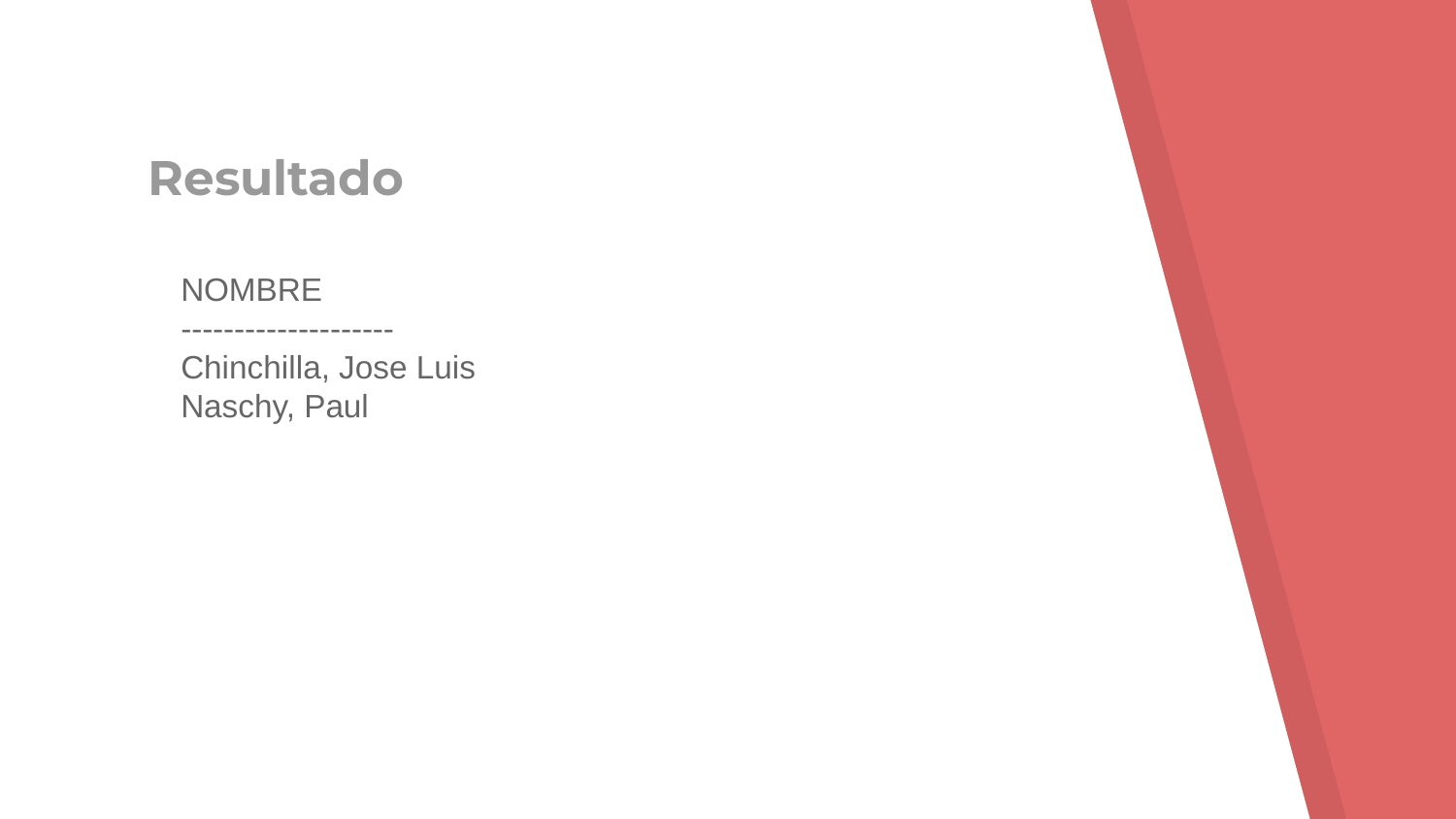

# Resultado
NOMBRE
--------------------
Chinchilla, Jose Luis
Naschy, Paul